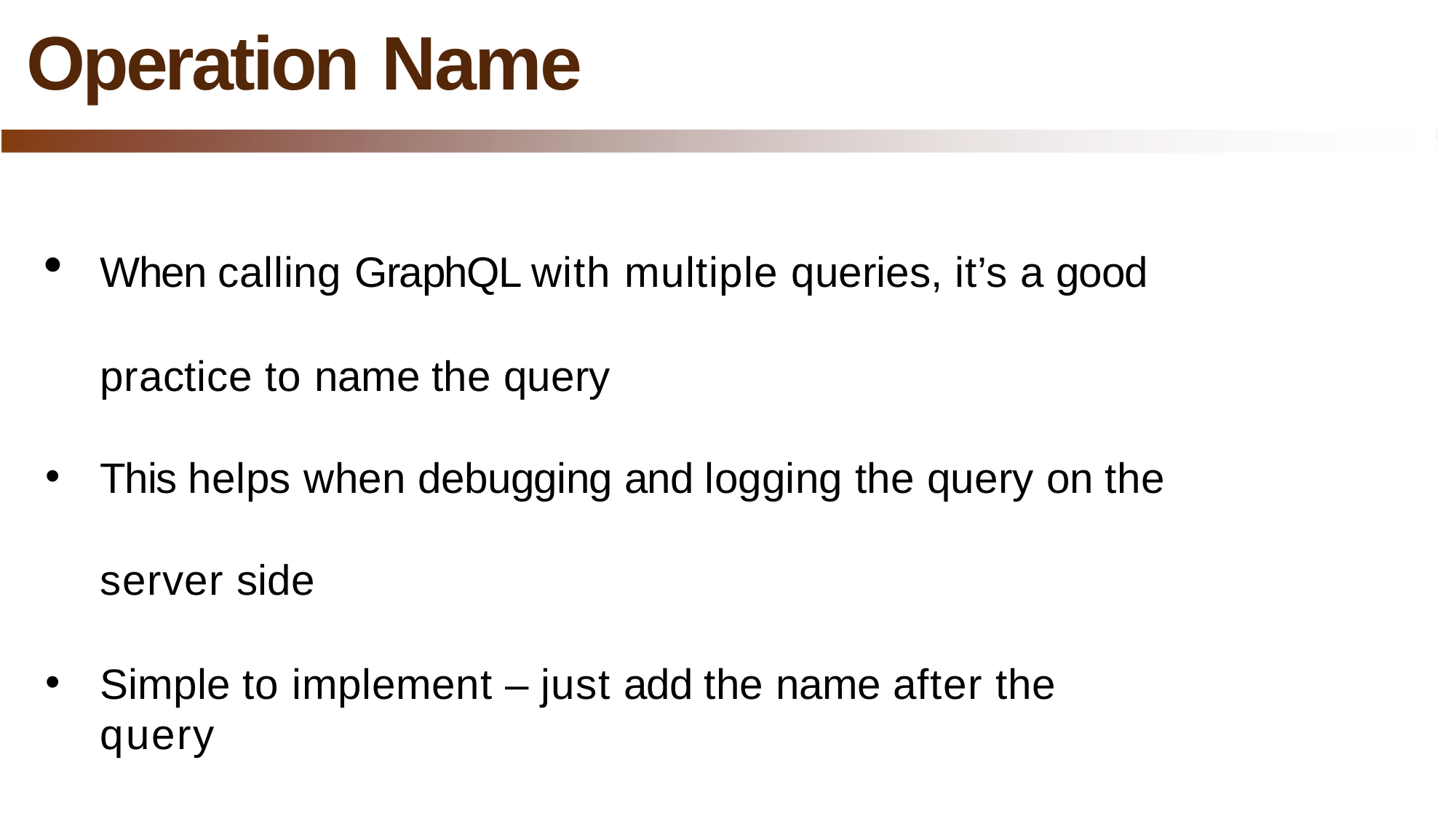

# Operation Name

When calling GraphQL with multiple queries, it’s a good

practice to name the query
This helps when debugging and logging the query on the  server side

Simple to implement – just add the name after the query

keyword